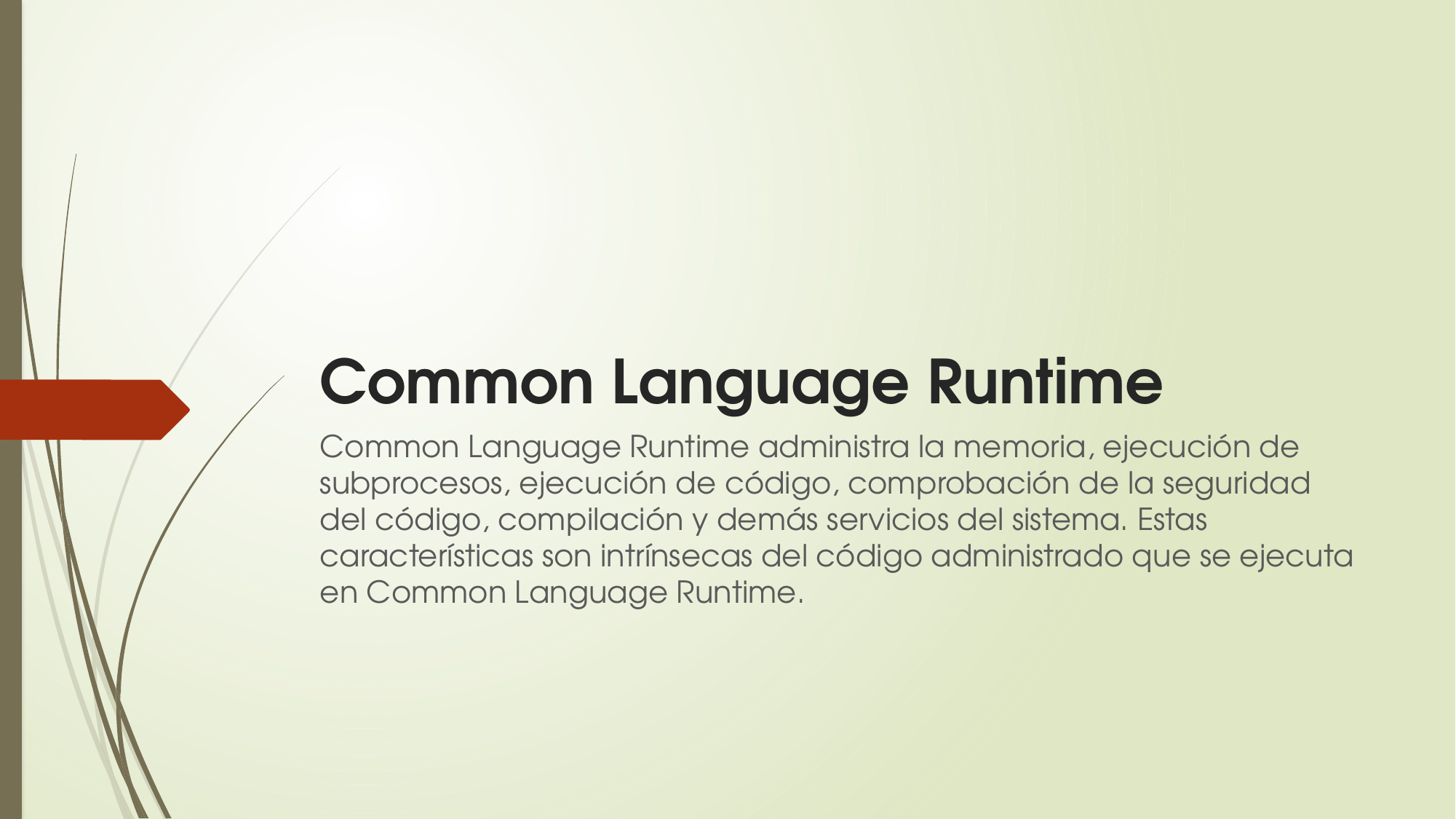

# Common Language Runtime
Common Language Runtime administra la memoria, ejecución de subprocesos, ejecución de código, comprobación de la seguridad del código, compilación y demás servicios del sistema. Estas características son intrínsecas del código administrado que se ejecuta en Common Language Runtime.